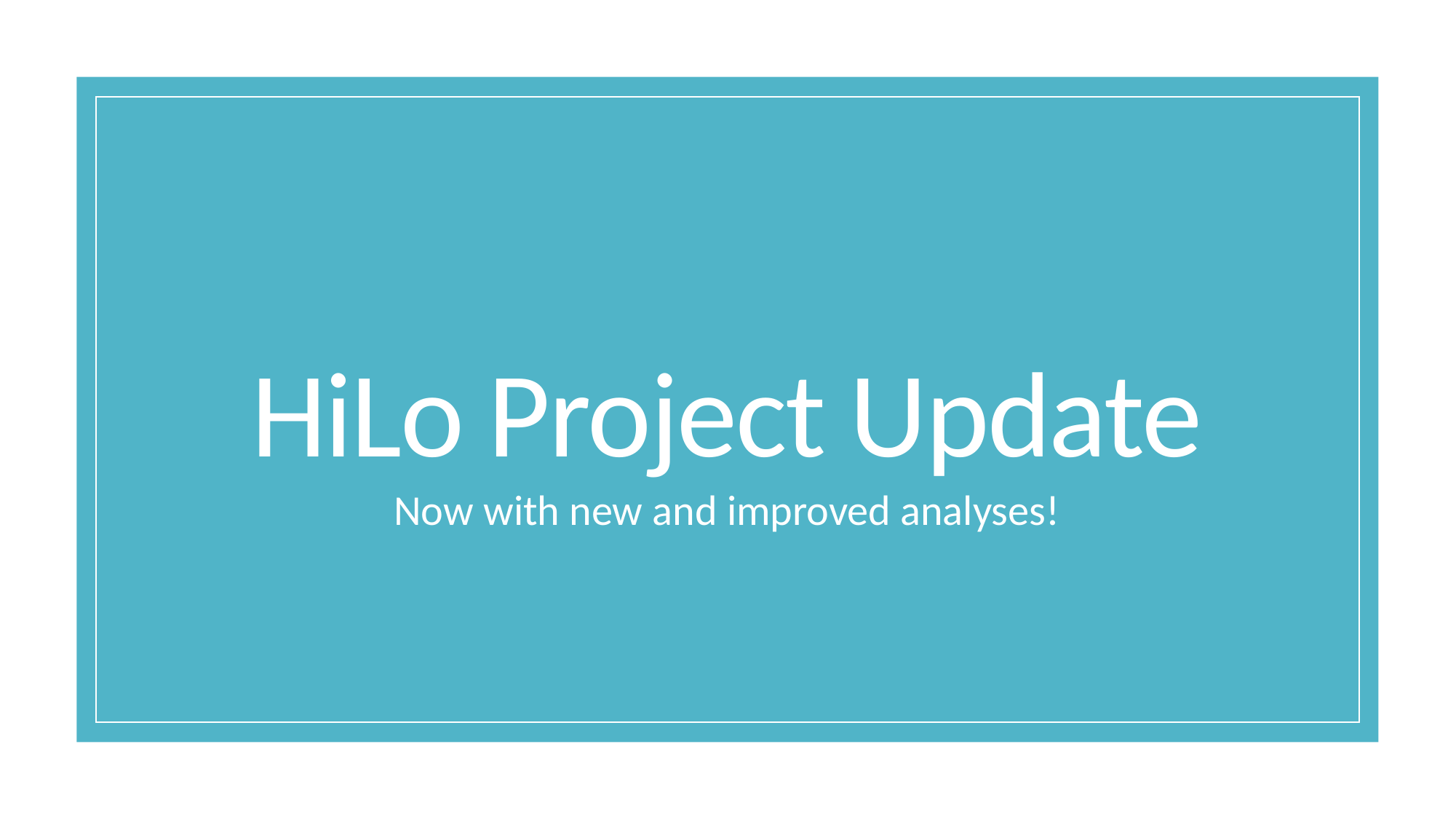

# HiLo Project Update
Now with new and improved analyses!